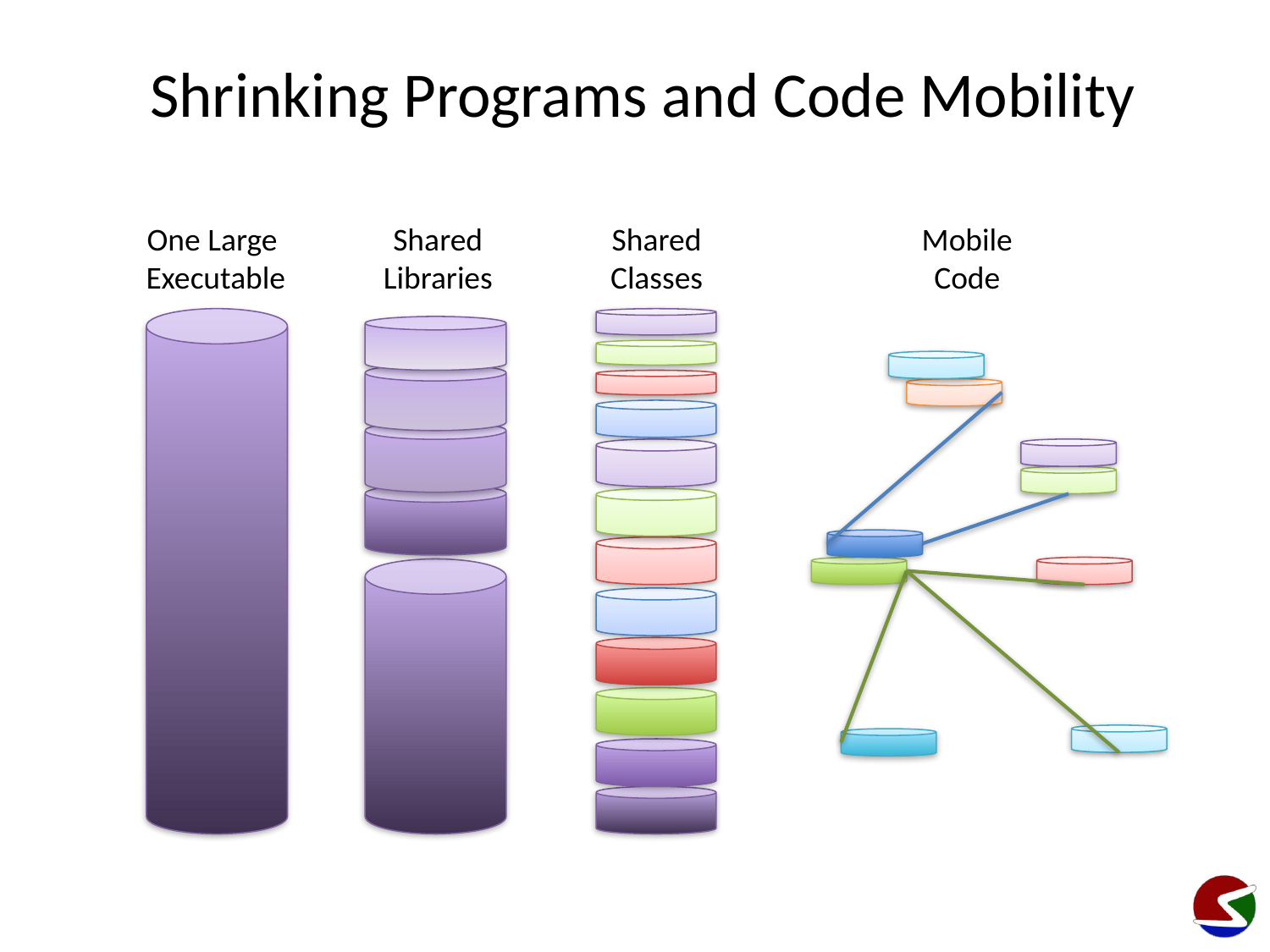

Shrinking Programs and Code Mobility
One Large
Executable
Shared
Libraries
Shared
Classes
Mobile
Code